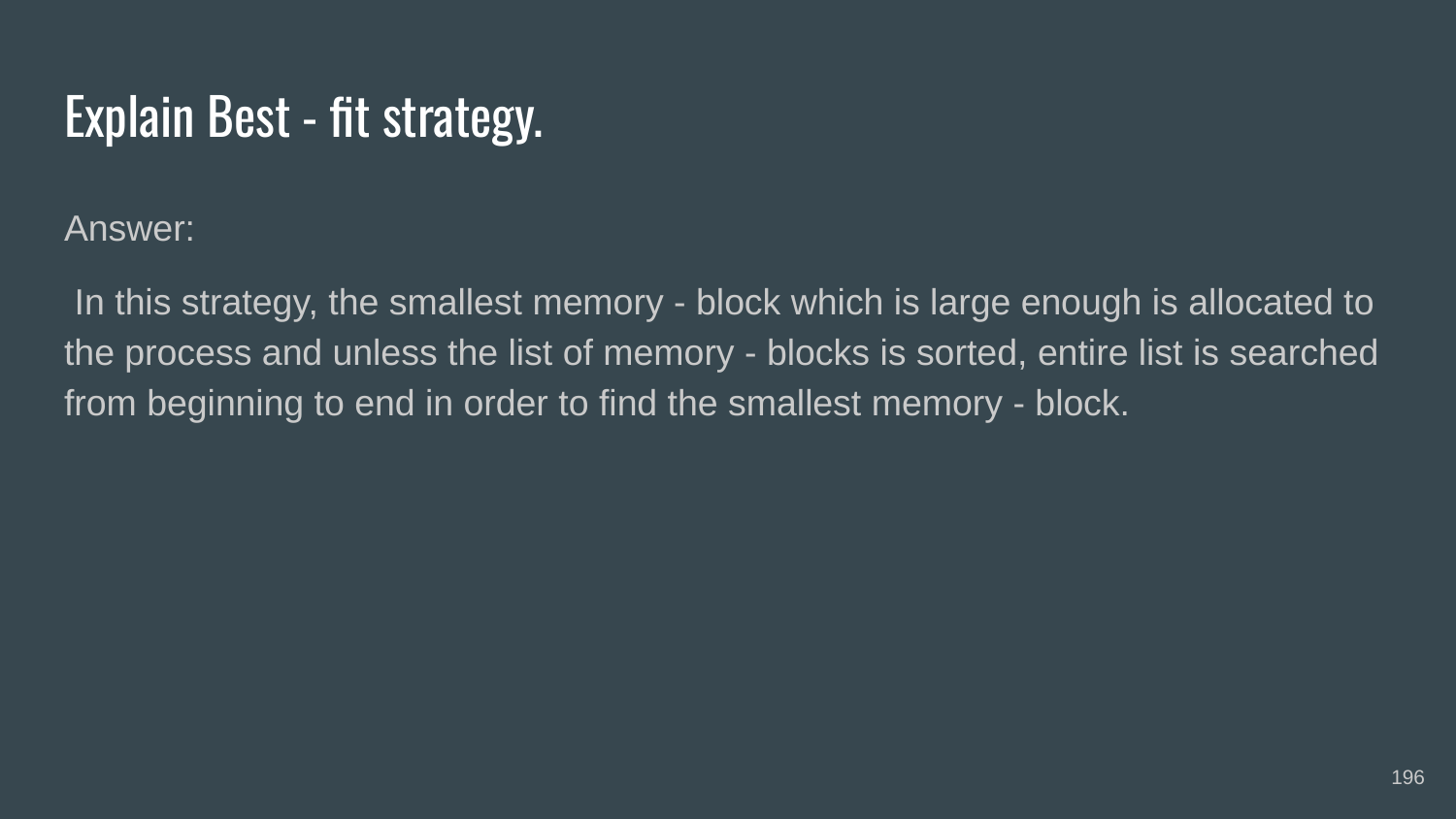

# Explain Best - fit strategy.
Answer:
 In this strategy, the smallest memory - block which is large enough is allocated to the process and unless the list of memory - blocks is sorted, entire list is searched from beginning to end in order to find the smallest memory - block.

196